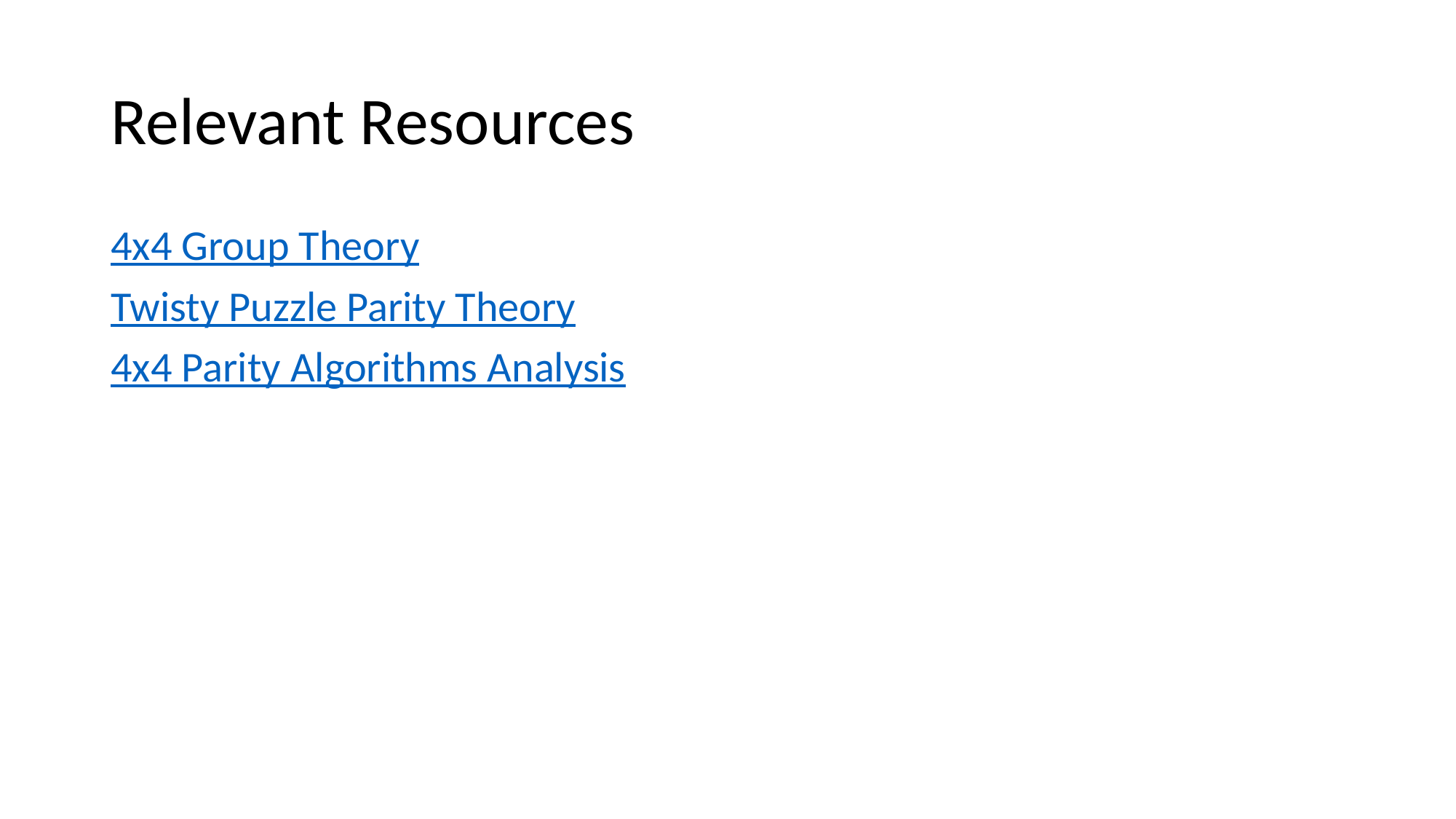

# Relevant Resources
4x4 Group Theory
Twisty Puzzle Parity Theory
4x4 Parity Algorithms Analysis